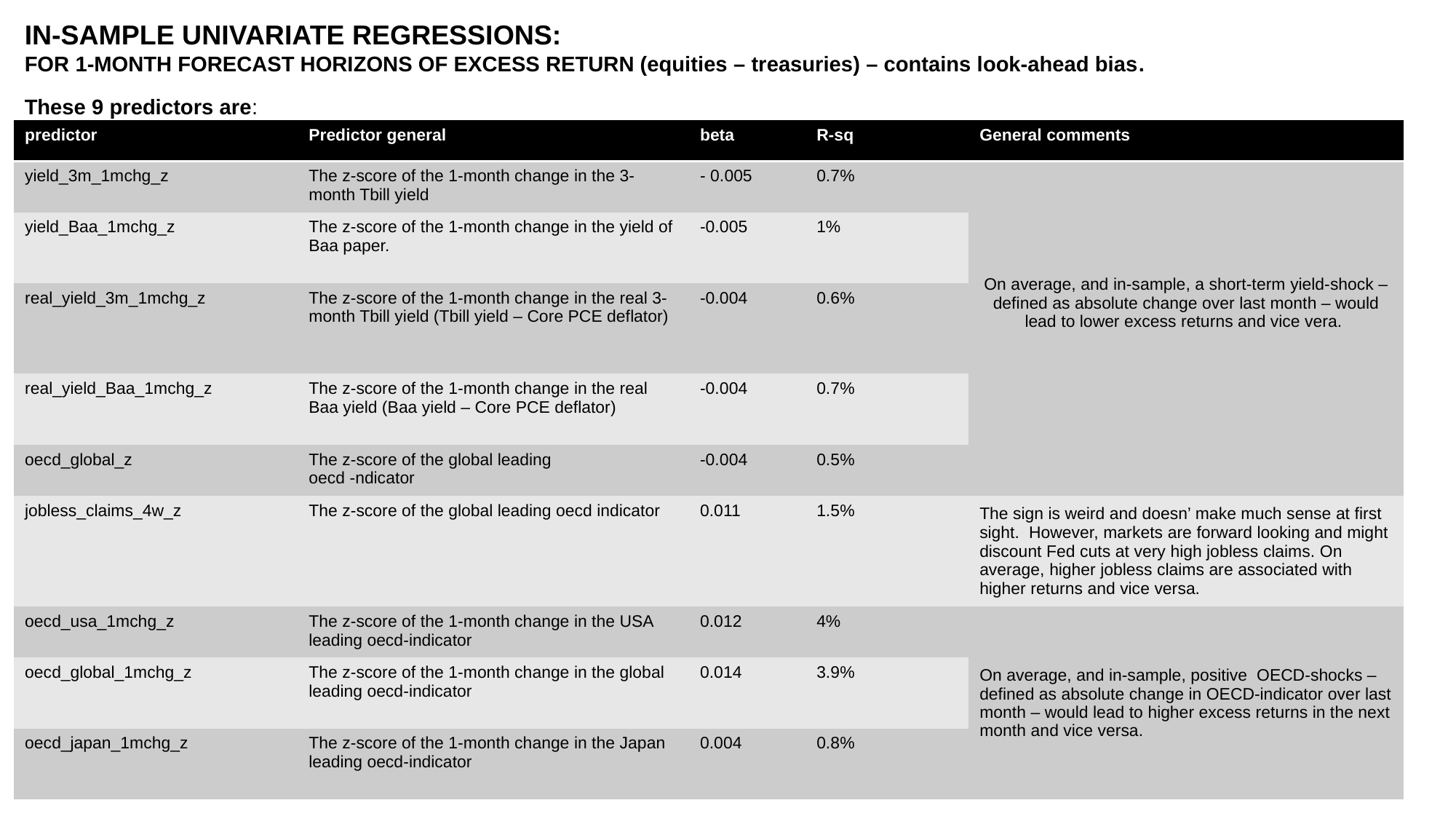

IN-SAMPLE UNIVARIATE REGRESSIONS:
FOR 1-MONTH FORECAST HORIZONS OF EXCESS RETURN (equities – treasuries) – contains look-ahead bias.
These 9 predictors are:
| predictor | Predictor general | beta | R-sq | General comments |
| --- | --- | --- | --- | --- |
| yield\_3m\_1mchg\_z | The z-score of the 1-month change in the 3-month Tbill yield | - 0.005 | 0.7% | On average, and in-sample, a short-term yield-shock – defined as absolute change over last month – would lead to lower excess returns and vice vera. |
| yield\_Baa\_1mchg\_z | The z-score of the 1-month change in the yield of Baa paper. | -0.005 | 1% |  |
| real\_yield\_3m\_1mchg\_z | The z-score of the 1-month change in the real 3-month Tbill yield (Tbill yield – Core PCE deflator) | -0.004 | 0.6% |  |
| real\_yield\_Baa\_1mchg\_z | The z-score of the 1-month change in the real Baa yield (Baa yield – Core PCE deflator) | -0.004 | 0.7% |  |
| oecd\_global\_z | The z-score of the global leading oecd -ndicator | -0.004 | 0.5% |  |
| jobless\_claims\_4w\_z | The z-score of the global leading oecd indicator | 0.011 | 1.5% | The sign is weird and doesn’ make much sense at first sight. However, markets are forward looking and might discount Fed cuts at very high jobless claims. On average, higher jobless claims are associated with higher returns and vice versa. |
| oecd\_usa\_1mchg\_z | The z-score of the 1-month change in the USA leading oecd-indicator | 0.012 | 4% | On average, and in-sample, positive OECD-shocks – defined as absolute change in OECD-indicator over last month – would lead to higher excess returns in the next month and vice versa. |
| oecd\_global\_1mchg\_z | The z-score of the 1-month change in the global leading oecd-indicator | 0.014 | 3.9% |  |
| oecd\_japan\_1mchg\_z | The z-score of the 1-month change in the Japan leading oecd-indicator | 0.004 | 0.8% |  |